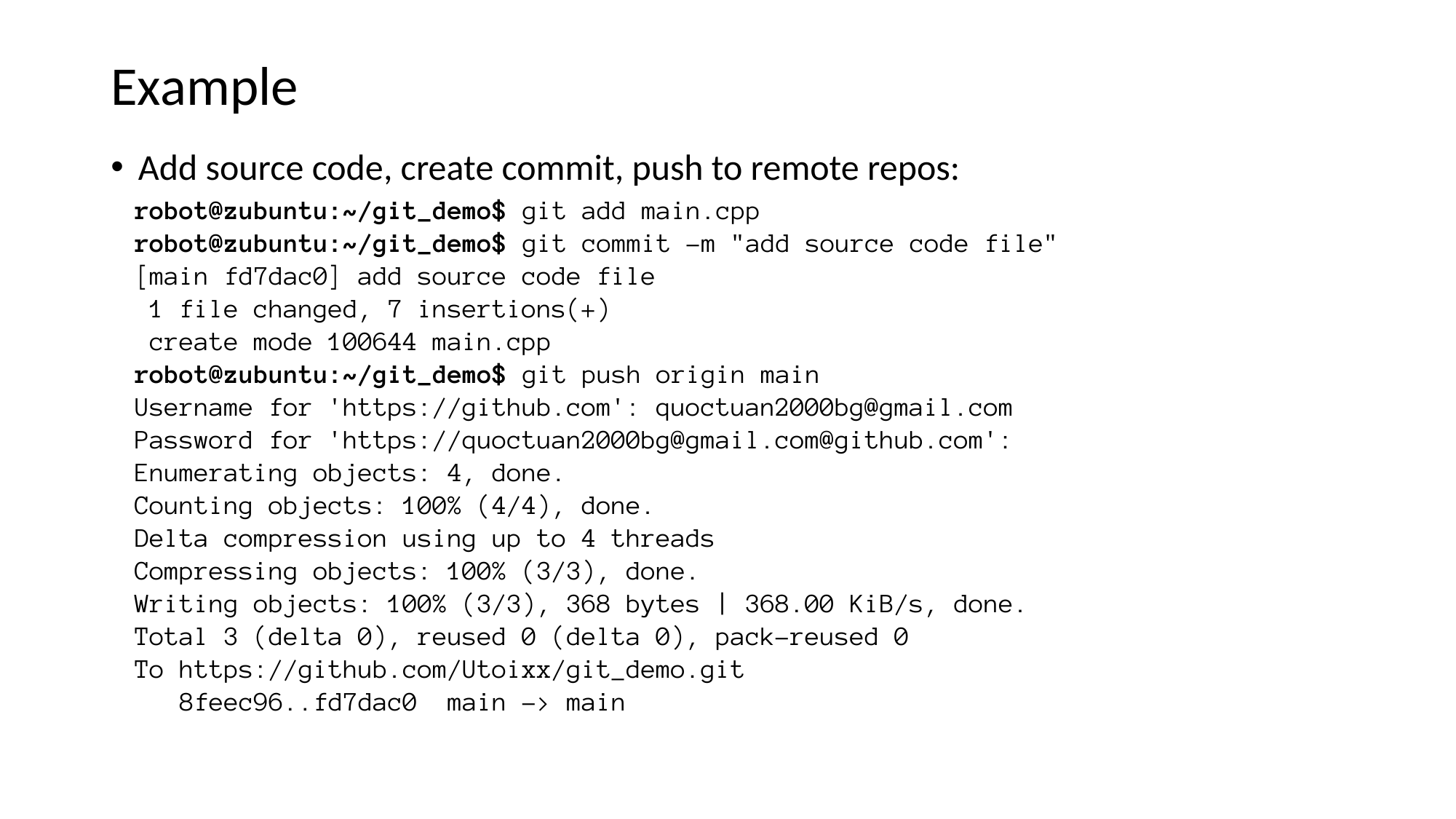

# Example
Add source code, create commit, push to remote repos:
robot@zubuntu:~/git_demo$ git add main.cpp
robot@zubuntu:~/git_demo$ git commit -m "add source code file"
[main fd7dac0] add source code file
 1 file changed, 7 insertions(+)
 create mode 100644 main.cpp
robot@zubuntu:~/git_demo$ git push origin main
Username for 'https://github.com': quoctuan2000bg@gmail.com
Password for 'https://quoctuan2000bg@gmail.com@github.com':
Enumerating objects: 4, done.
Counting objects: 100% (4/4), done.
Delta compression using up to 4 threads
Compressing objects: 100% (3/3), done.
Writing objects: 100% (3/3), 368 bytes | 368.00 KiB/s, done.
Total 3 (delta 0), reused 0 (delta 0), pack-reused 0
To https://github.com/Utoixx/git_demo.git
   8feec96..fd7dac0  main -> main